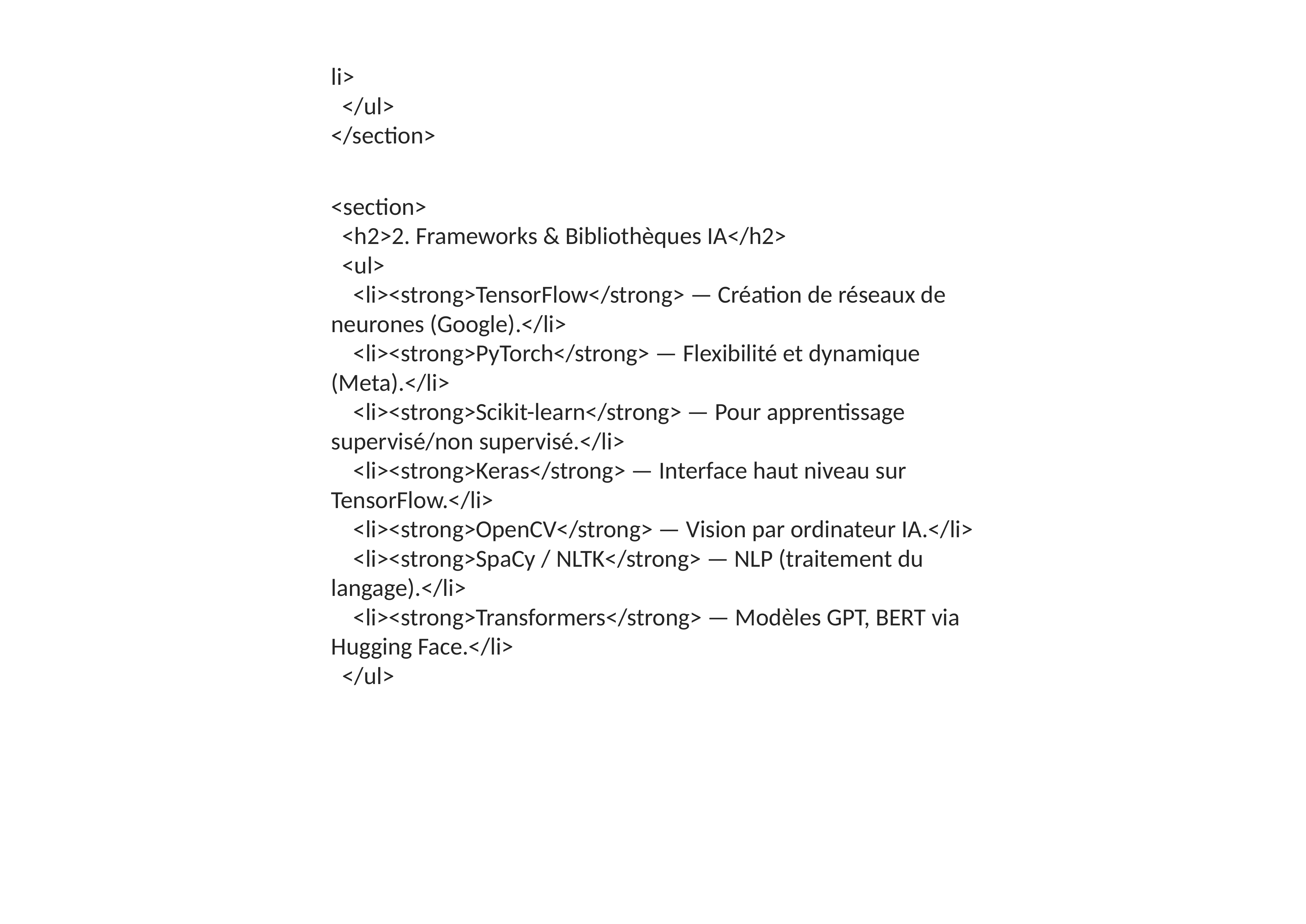

li>
  </ul>
</section>

<section>
  <h2>2. Frameworks & Bibliothèques IA</h2>
  <ul>
    <li><strong>TensorFlow</strong> — Création de réseaux de neurones (Google).</li>
    <li><strong>PyTorch</strong> — Flexibilité et dynamique (Meta).</li>
    <li><strong>Scikit-learn</strong> — Pour apprentissage supervisé/non supervisé.</li>
    <li><strong>Keras</strong> — Interface haut niveau sur TensorFlow.</li>
    <li><strong>OpenCV</strong> — Vision par ordinateur IA.</li>
    <li><strong>SpaCy / NLTK</strong> — NLP (traitement du langage).</li>
    <li><strong>Transformers</strong> — Modèles GPT, BERT via Hugging Face.</li>
  </ul>